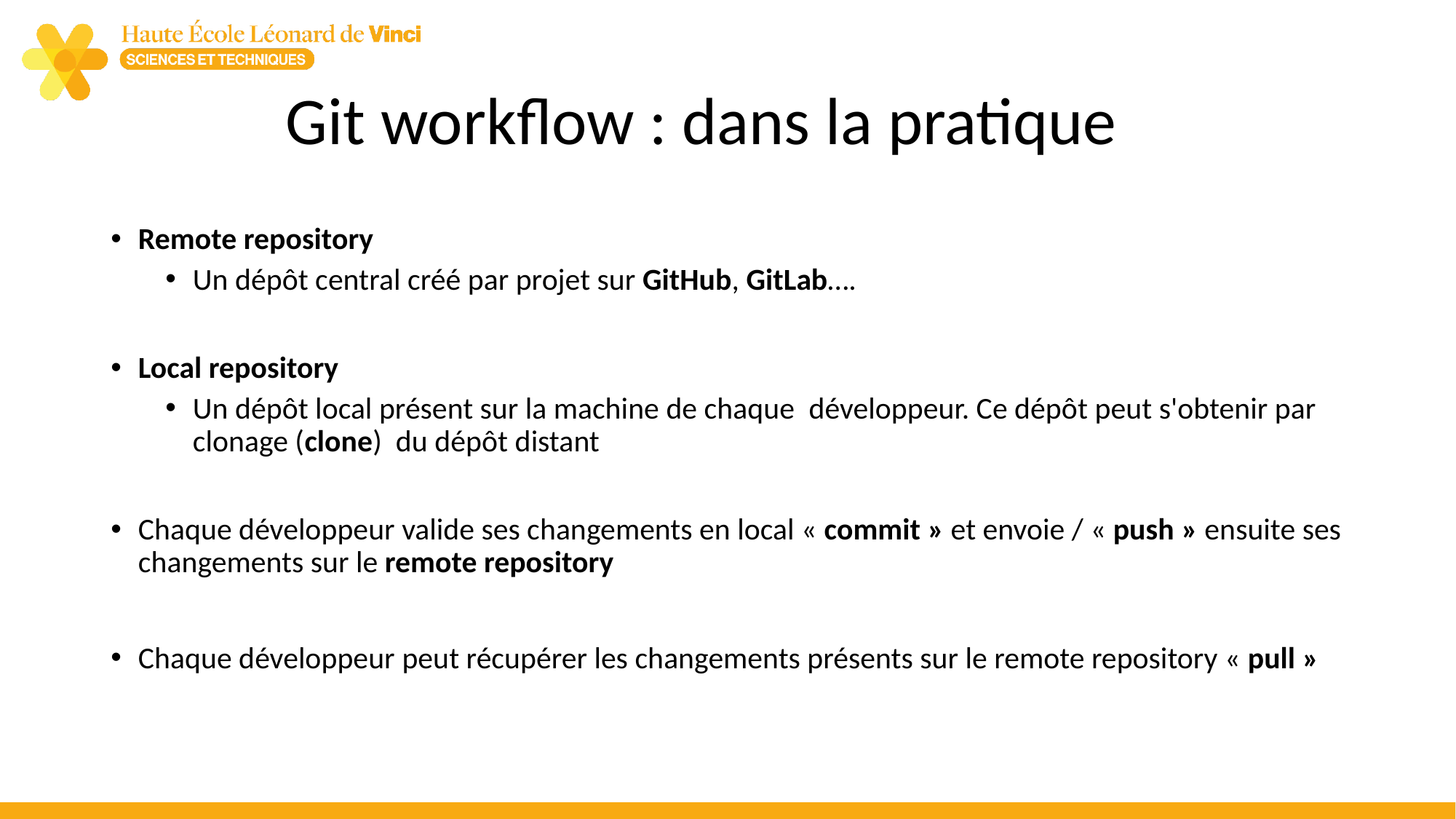

# Git workflow : dans la pratique
Remote repository
Un dépôt central créé par projet sur GitHub, GitLab….

Local repository
Un dépôt local présent sur la machine de chaque  développeur. Ce dépôt peut s'obtenir par clonage (clone)  du dépôt distant

Chaque développeur valide ses changements en local « commit » et envoie / « push » ensuite ses changements sur le remote repository

Chaque développeur peut récupérer les changements présents sur le remote repository « pull »